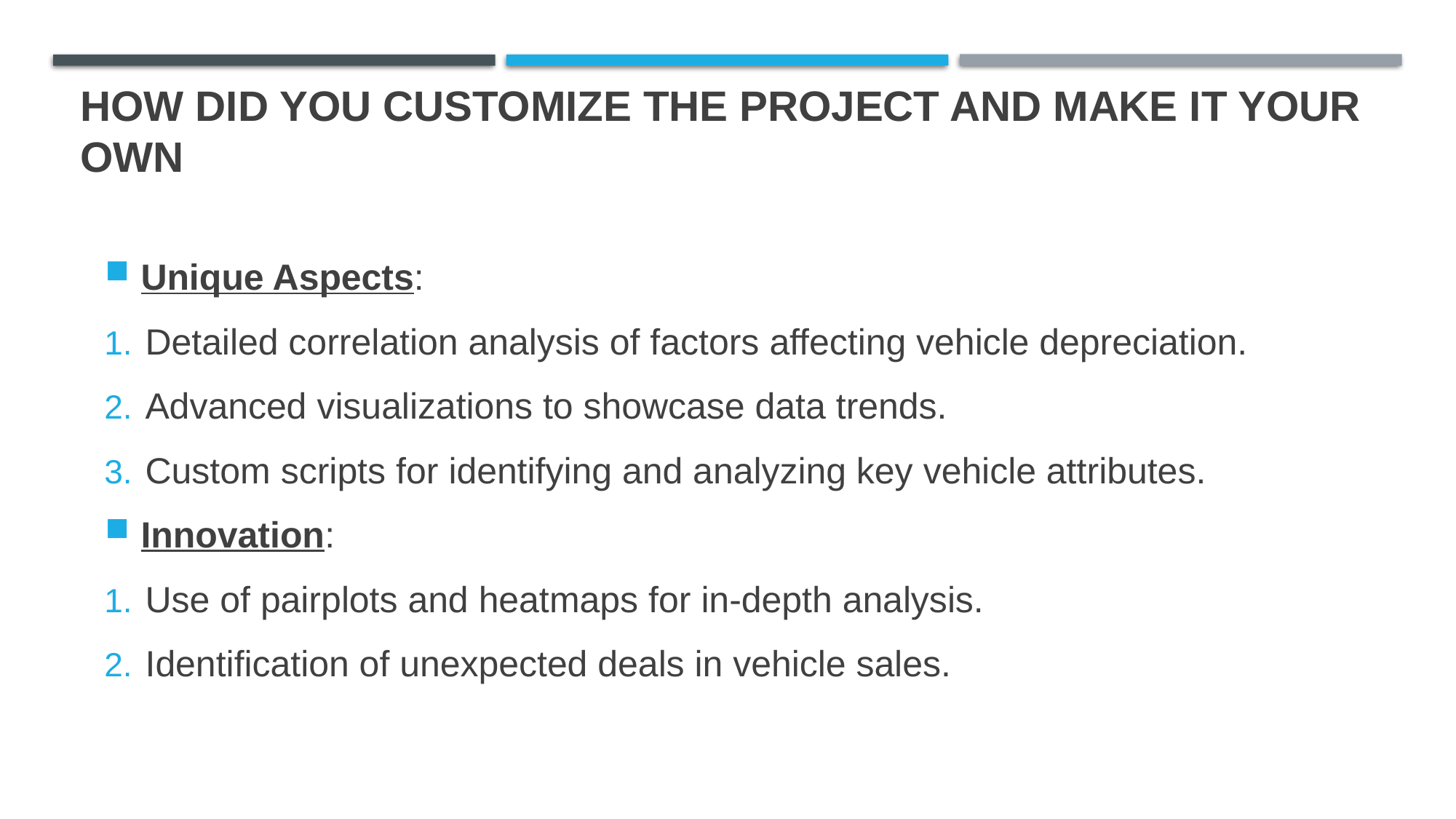

# How did you customize the project and make it your own
Unique Aspects:
Detailed correlation analysis of factors affecting vehicle depreciation.
Advanced visualizations to showcase data trends.
Custom scripts for identifying and analyzing key vehicle attributes.
Innovation:
Use of pairplots and heatmaps for in-depth analysis.
Identification of unexpected deals in vehicle sales.